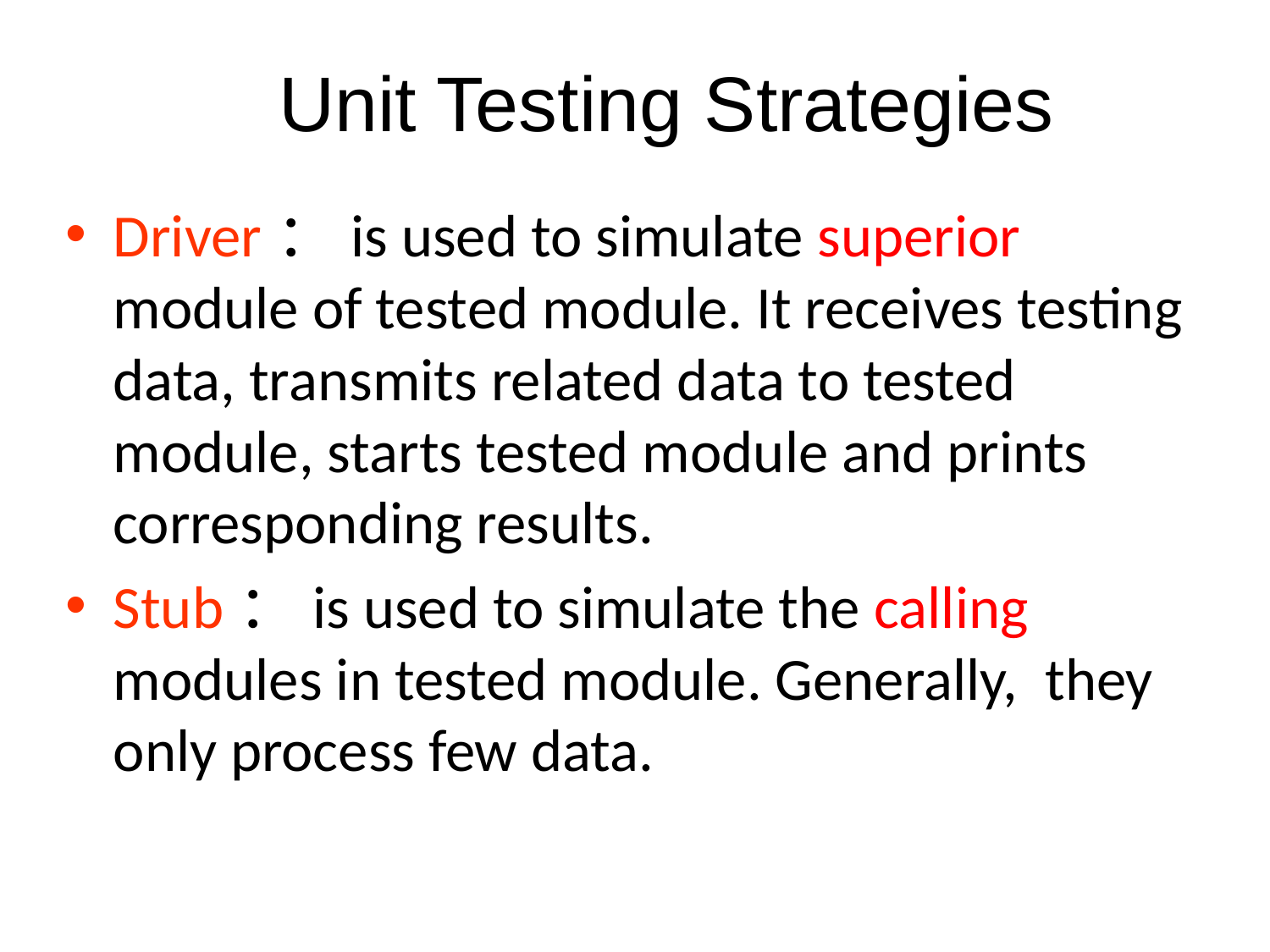

Unit Testing Strategies
Driver：is used to simulate superior module of tested module. It receives testing data, transmits related data to tested module, starts tested module and prints corresponding results.
Stub：is used to simulate the calling modules in tested module. Generally,  they only process few data.